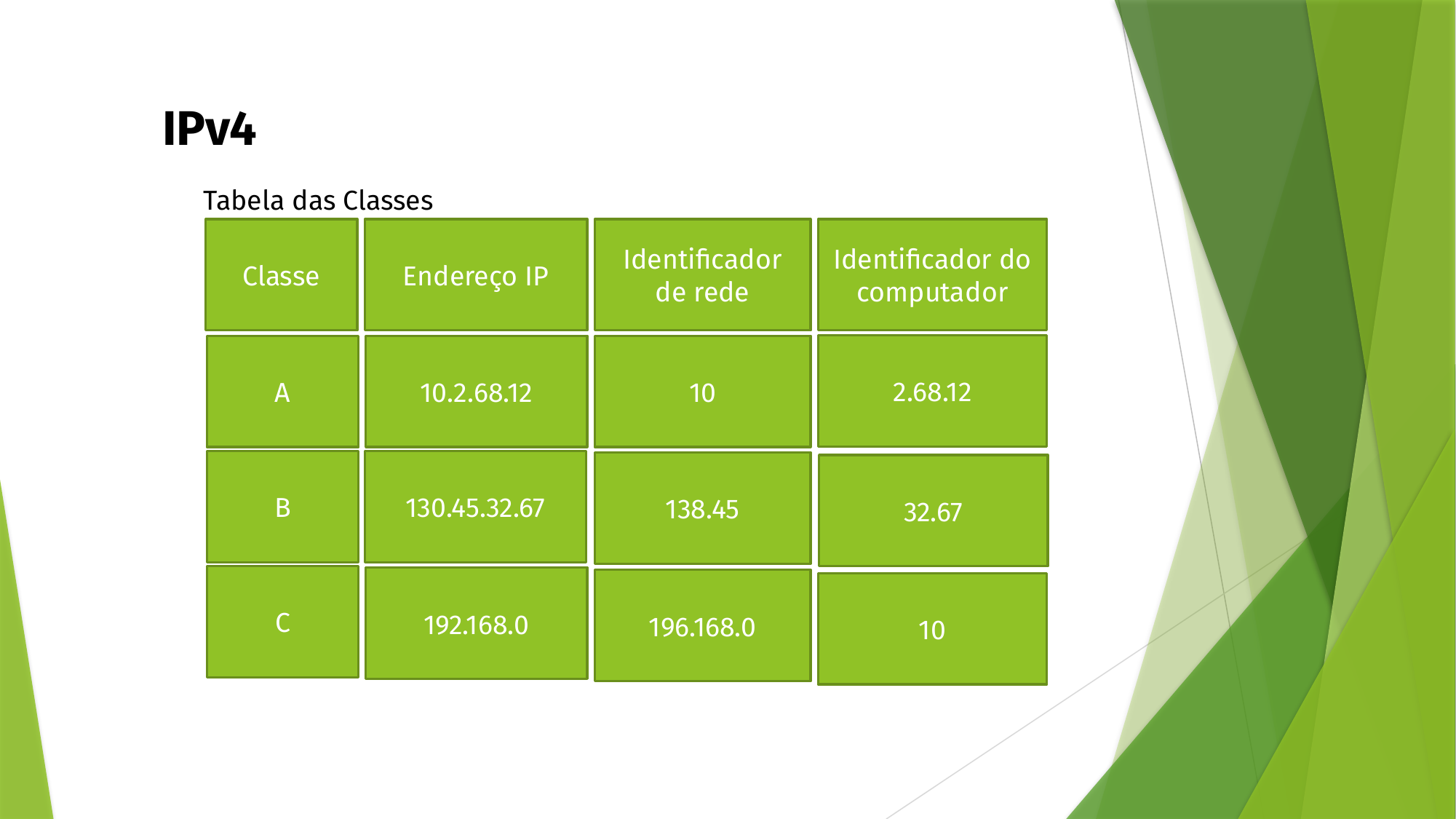

IPv4
Tabela das Classes
Classe
Identificador do computador
Identificador de rede
Endereço IP
2.68.12
A
10.2.68.12
10
B
130.45.32.67
138.45
32.67
C
192.168.0
196.168.0
10